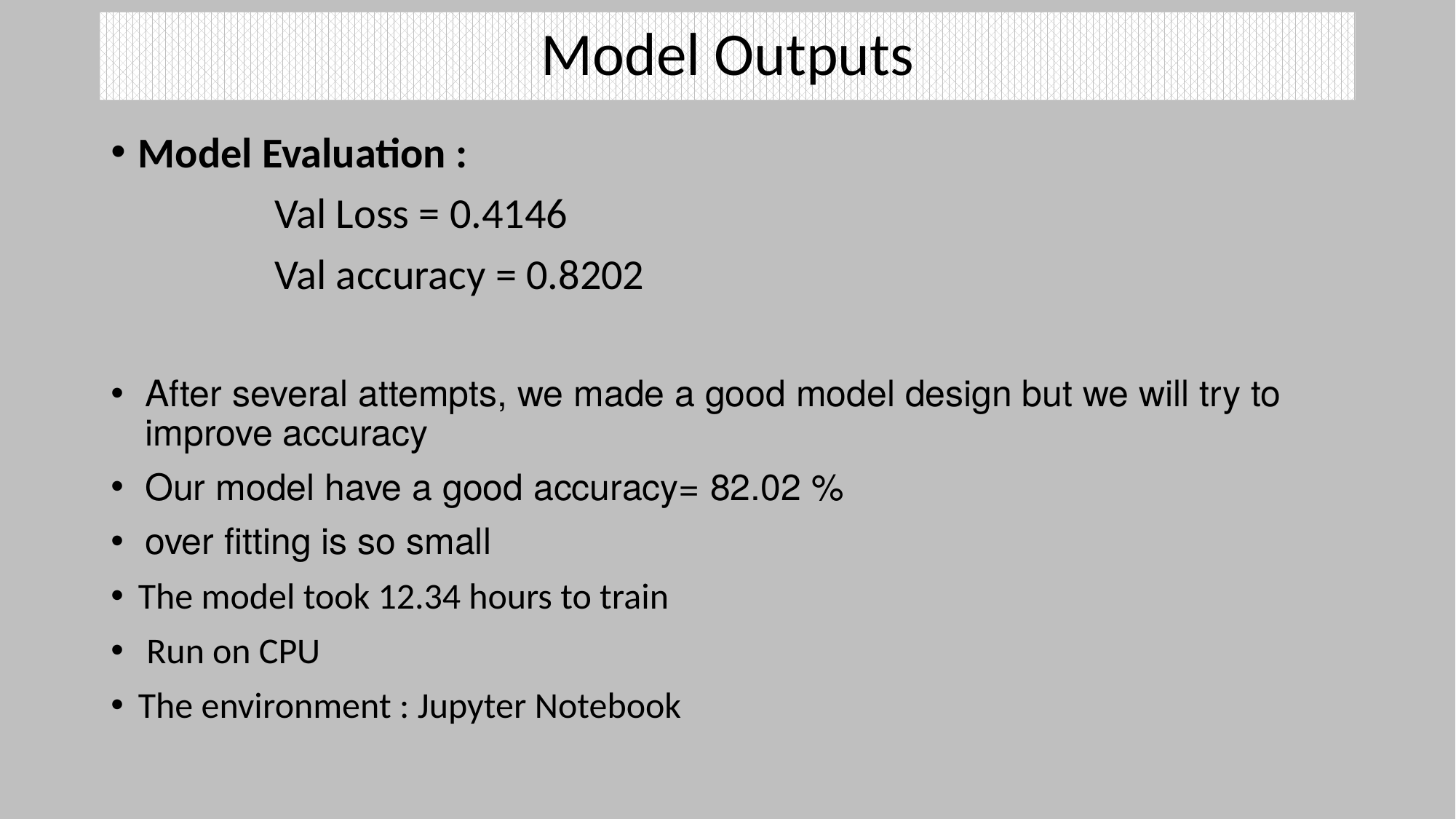

# Model Outputs
Model Evaluation :
                 Val Loss = 0.4146
                 Val accuracy = 0.8202

After several attempts, we made a good model design but we will try to improve accuracy
Our model have a good accuracy= 82.02 %
over fitting is so small
The model took 12.34 hours to train
 Run on CPU
The environment : Jupyter Notebook